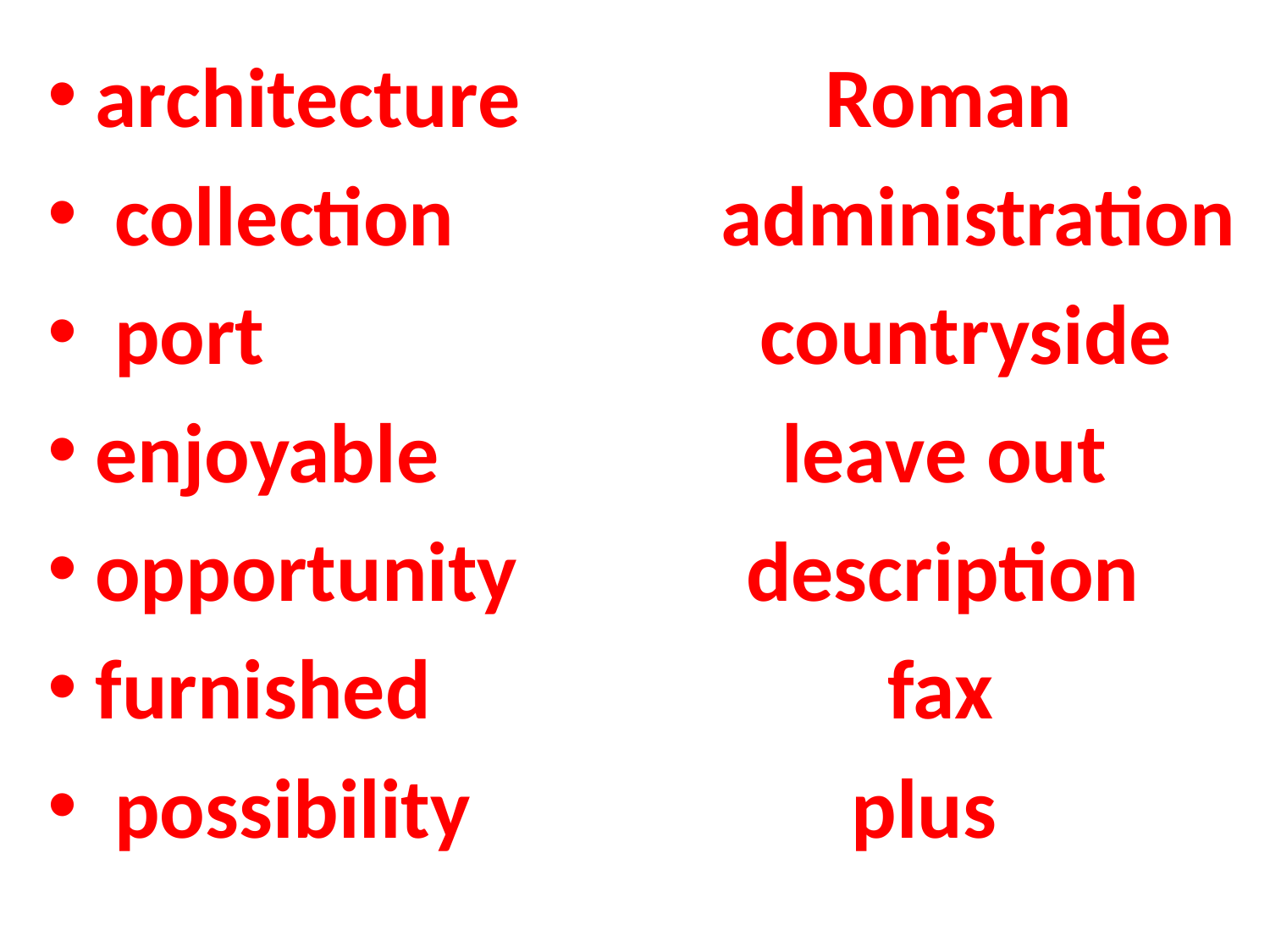

architecture                Roman
 collection              administration
 port                          countryside
enjoyable                  leave out
opportunity            description
furnished                        fax
 possibility                    plus